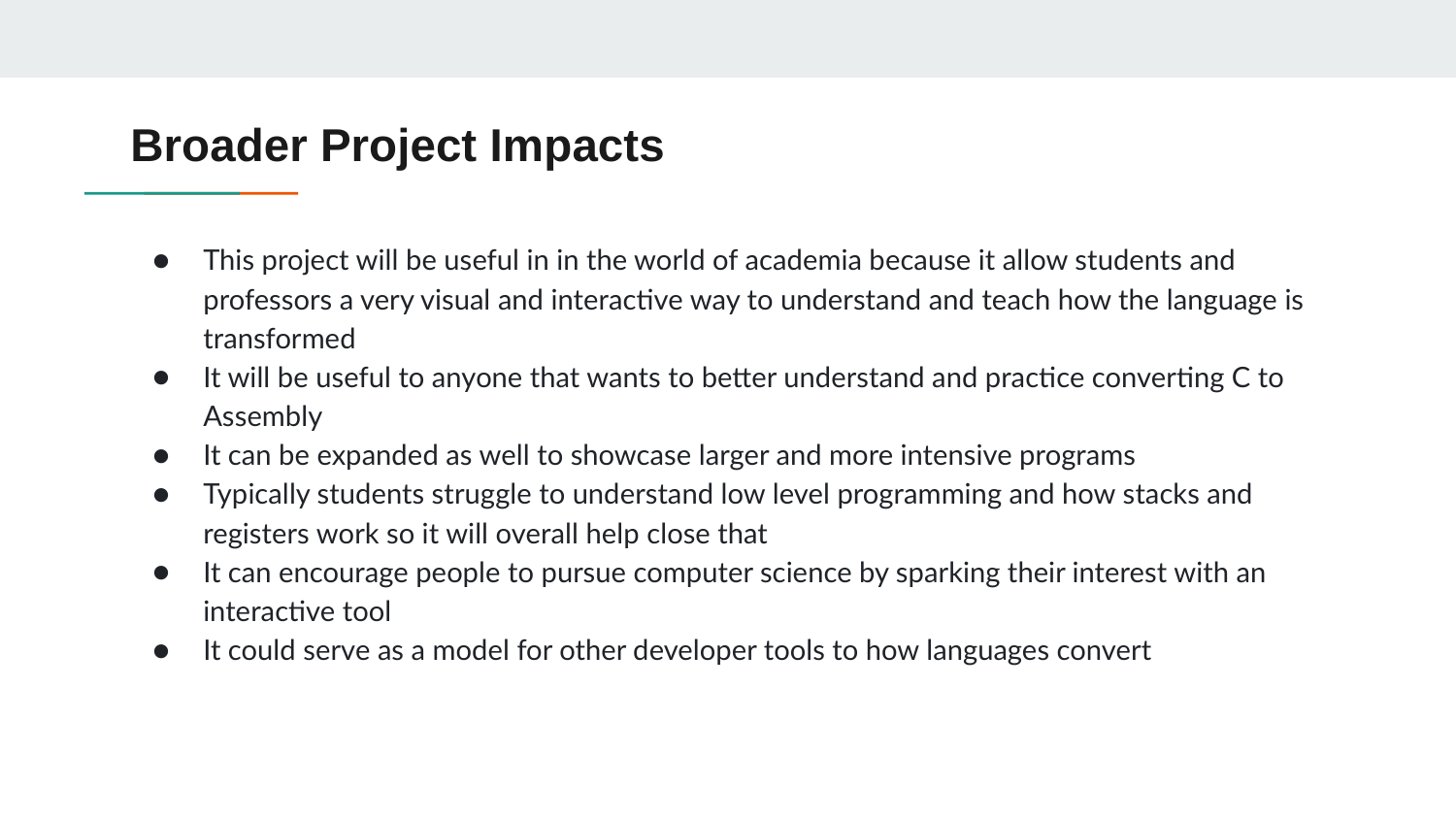

# Broader Project Impacts
This project will be useful in in the world of academia because it allow students and professors a very visual and interactive way to understand and teach how the language is transformed
It will be useful to anyone that wants to better understand and practice converting C to Assembly
It can be expanded as well to showcase larger and more intensive programs
Typically students struggle to understand low level programming and how stacks and registers work so it will overall help close that
It can encourage people to pursue computer science by sparking their interest with an interactive tool
It could serve as a model for other developer tools to how languages convert